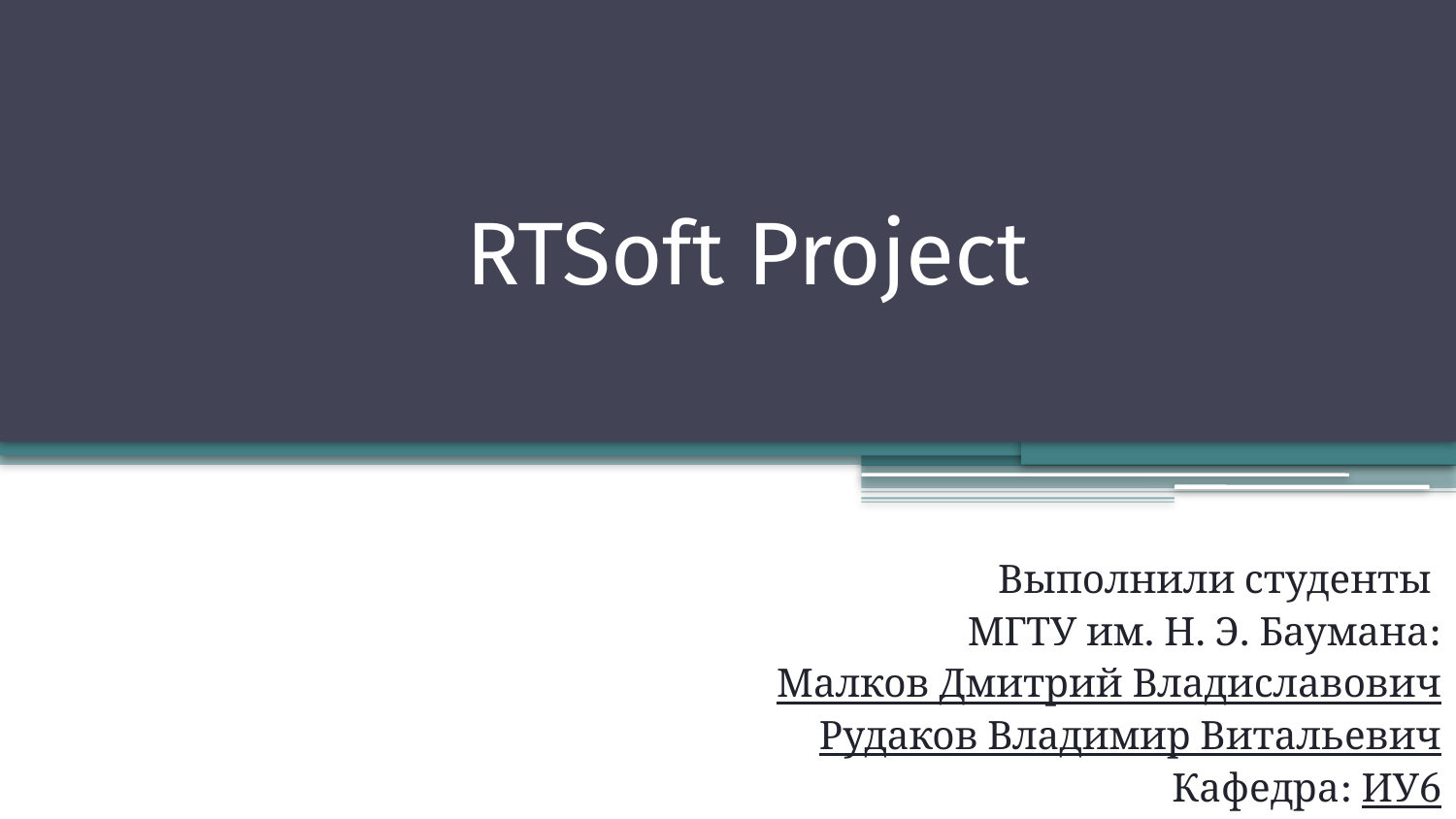

# RTSoft Project
Выполнили студенты
МГТУ им. Н. Э. Баумана:
Малков Дмитрий Владиславович
Рудаков Владимир Витальевич
					Кафедра: ИУ6